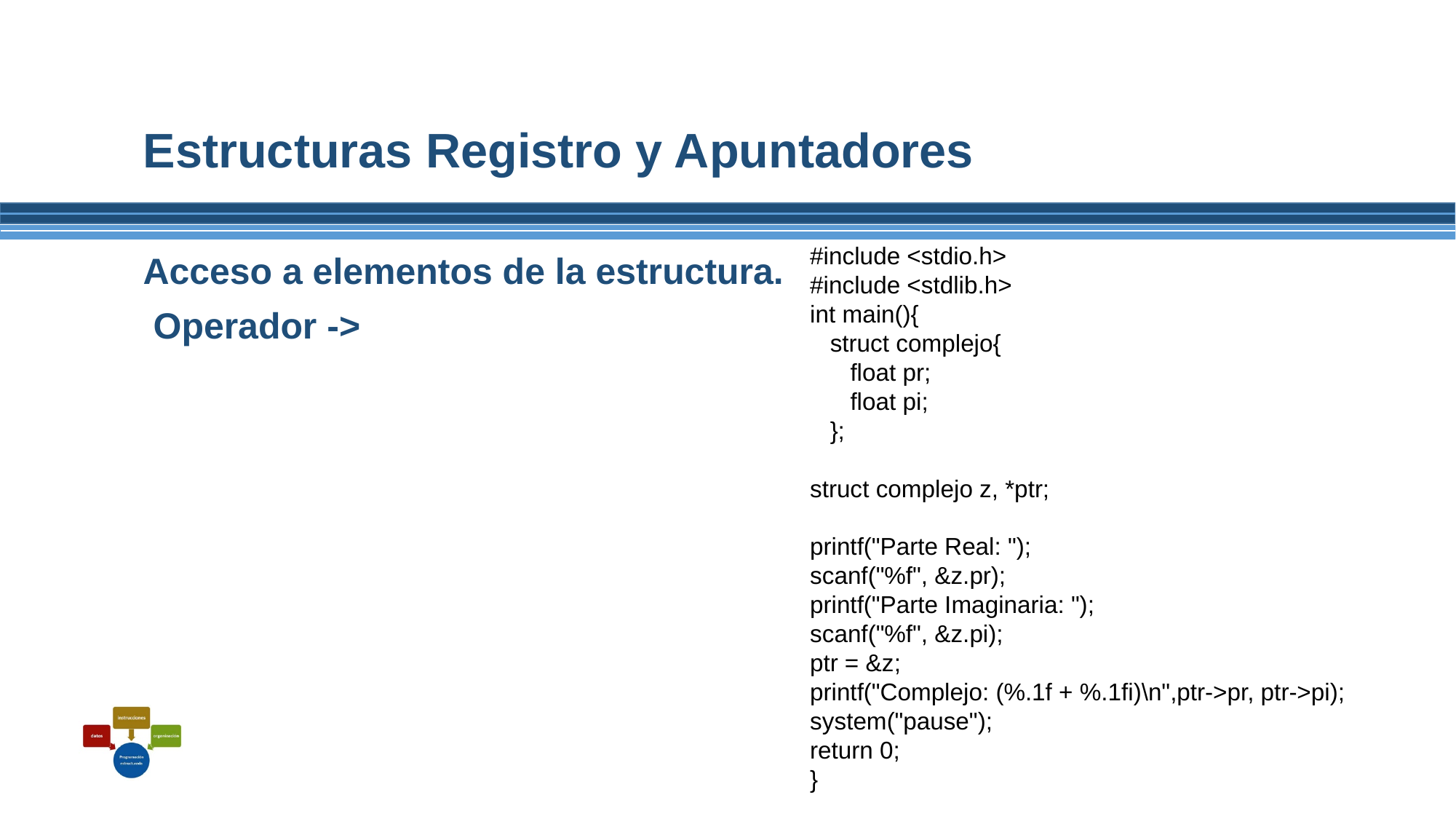

# Estructuras Registro y Apuntadores
#include <stdio.h>
#include <stdlib.h>
int main(){
   struct complejo{
      float pr;
      float pi;
   };

struct complejo z, *ptr;

printf("Parte Real: ");
scanf("%f", &z.pr);
printf("Parte Imaginaria: ");
scanf("%f", &z.pi);
ptr = &z;
printf("Complejo: (%.1f + %.1fi)\n",ptr->pr, ptr->pi);
system("pause");
return 0;
}
Acceso a elementos de la estructura.
 Operador ->